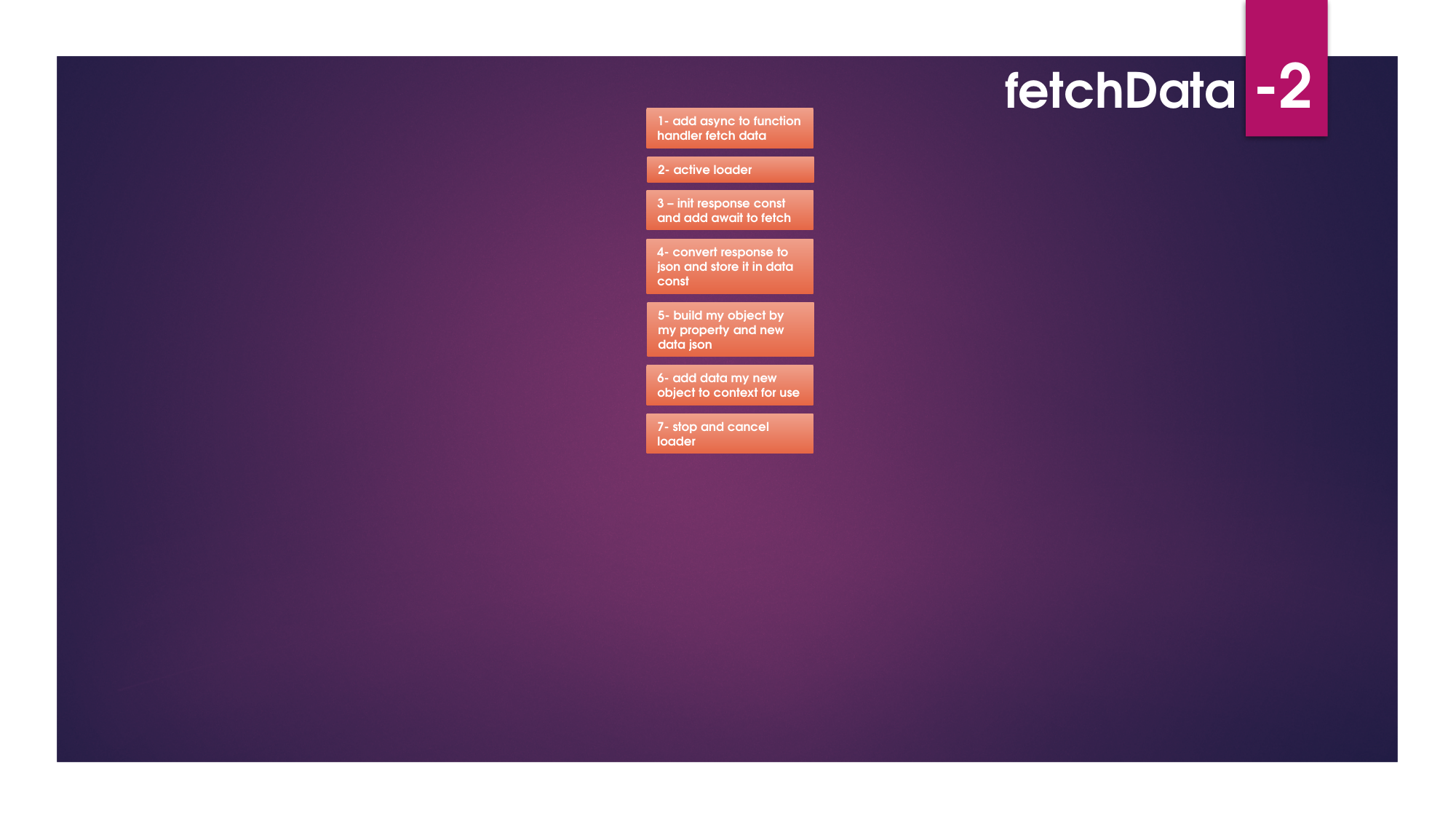

fetchData -2
1- add async to function handler fetch data
2- active loader
3 – init response const and add await to fetch
4- convert response to json and store it in data const
5- build my object by my property and new data json
6- add data my new object to context for use
7- stop and cancel loader